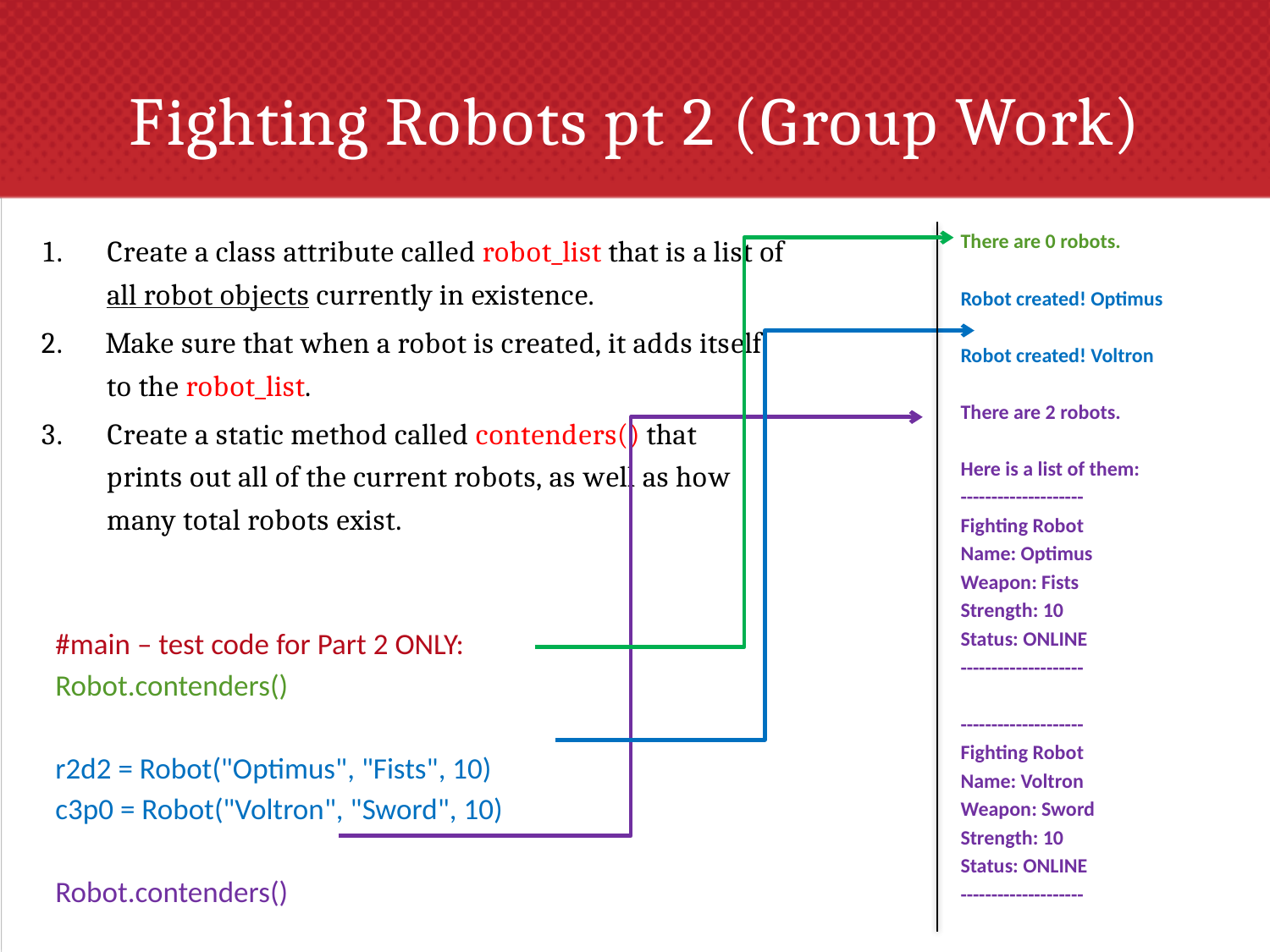

# Fighting Robots pt 2 (Group Work)
Create a class attribute called robot_list that is a list of
all robot objects currently in existence.
Make sure that when a robot is created, it adds itself
to the robot_list.
Create a static method called contenders() that
prints out all of the current robots, as well as how
many total robots exist.

#main – test code for Part 2 ONLY:
Robot.contenders()

r2d2 = Robot("Optimus", "Fists", 10)
c3p0 = Robot("Voltron", "Sword", 10)

Robot.contenders()
There are 0 robots.

Robot created! Optimus

Robot created! Voltron

There are 2 robots.

Here is a list of them:
--------------------
Fighting Robot
Name: Optimus
Weapon: Fists
Strength: 10
Status: ONLINE
--------------------

--------------------
Fighting Robot
Name: Voltron
Weapon: Sword
Strength: 10
Status: ONLINE
--------------------